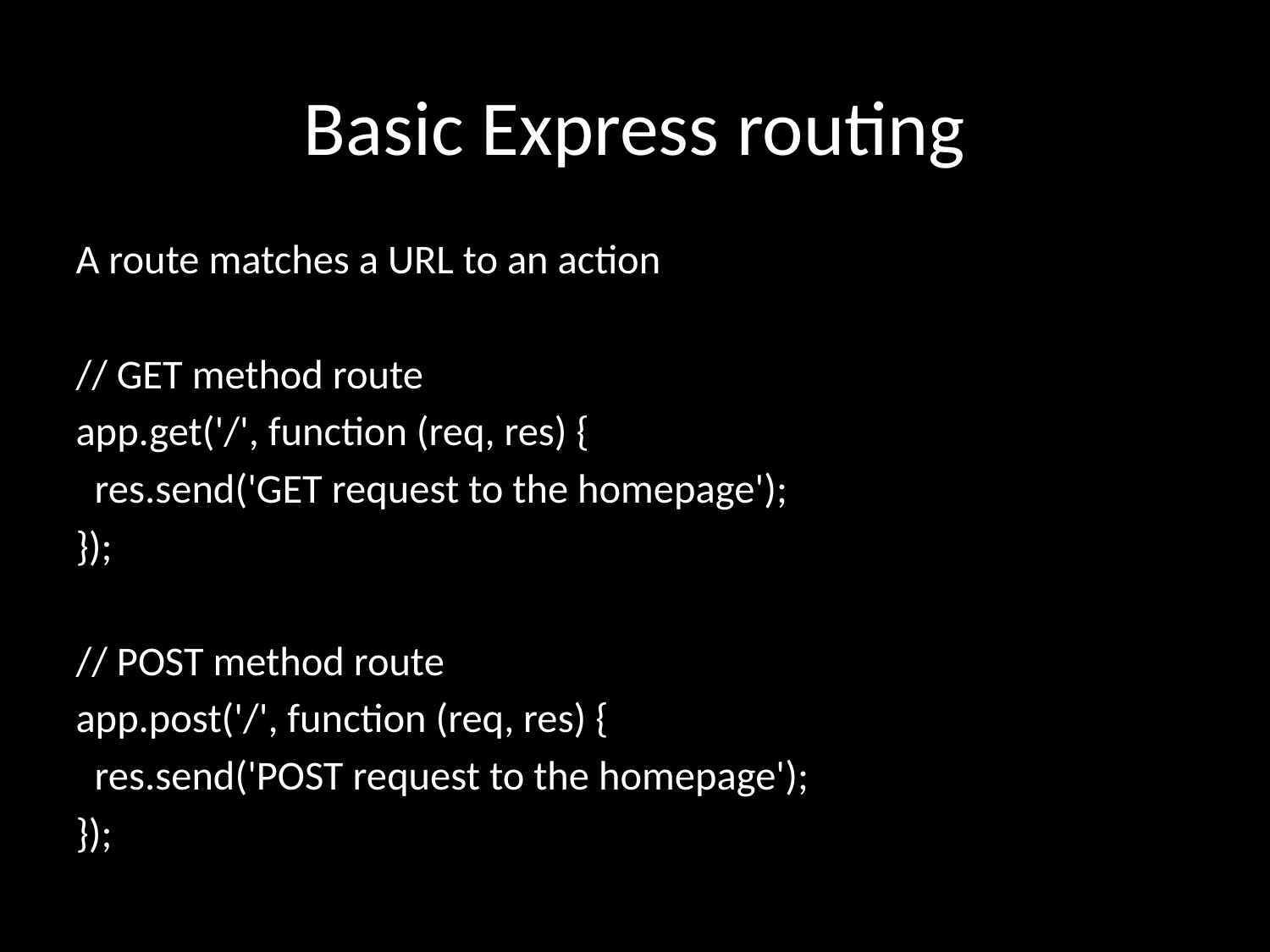

# Basic Express routing
A route matches a URL to an action

// GET method route
app.get('/', function (req, res) {
  res.send('GET request to the homepage');
});

// POST method route
app.post('/', function (req, res) {
  res.send('POST request to the homepage');
});